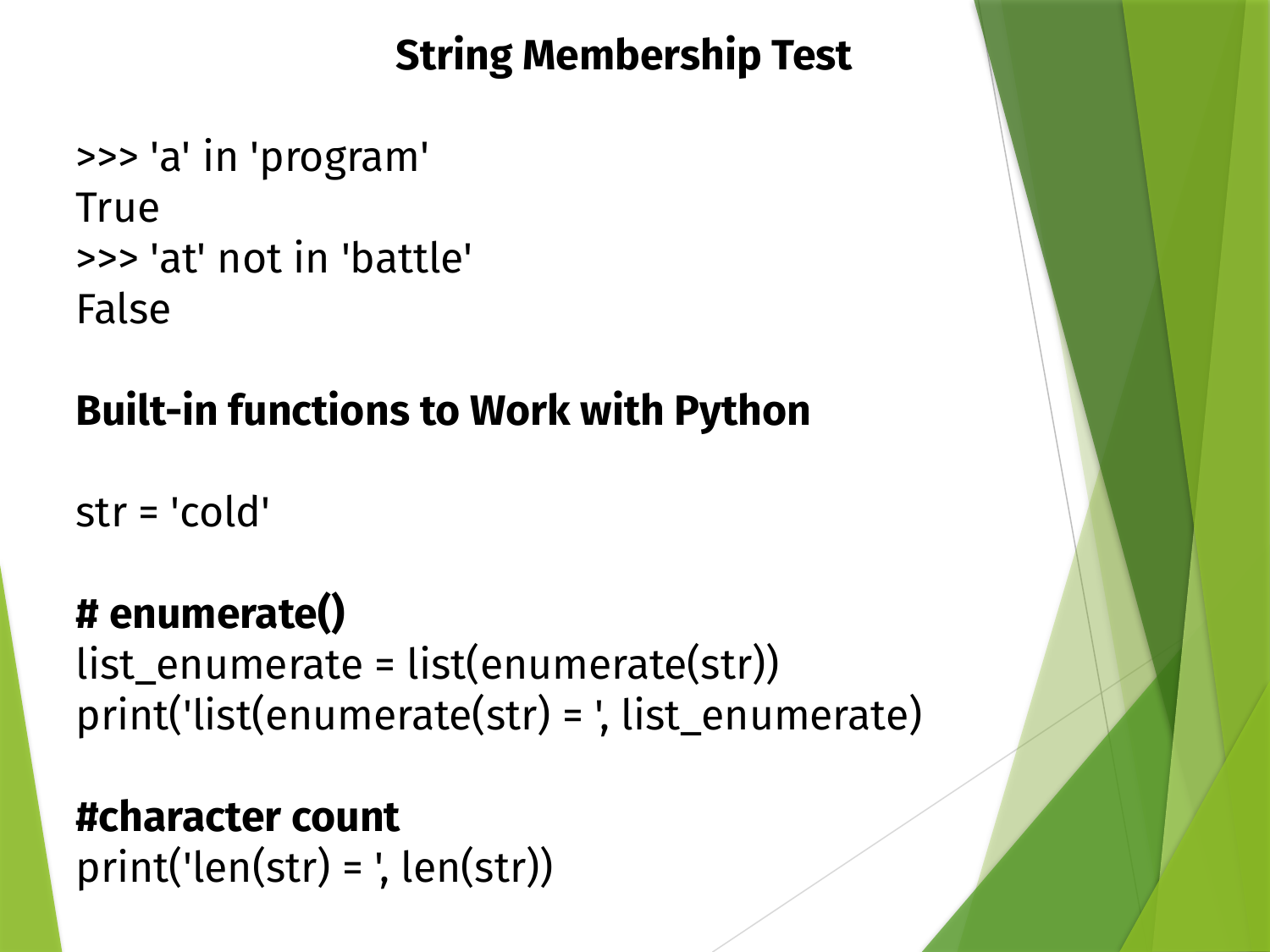

String Membership Test

>>> 'a' in 'program'
True
>>> 'at' not in 'battle'
False

Built-in functions to Work with Python

str = 'cold'

# enumerate()
list_enumerate = list(enumerate(str))
print('list(enumerate(str) = ', list_enumerate)

#character count
print('len(str) = ', len(str))